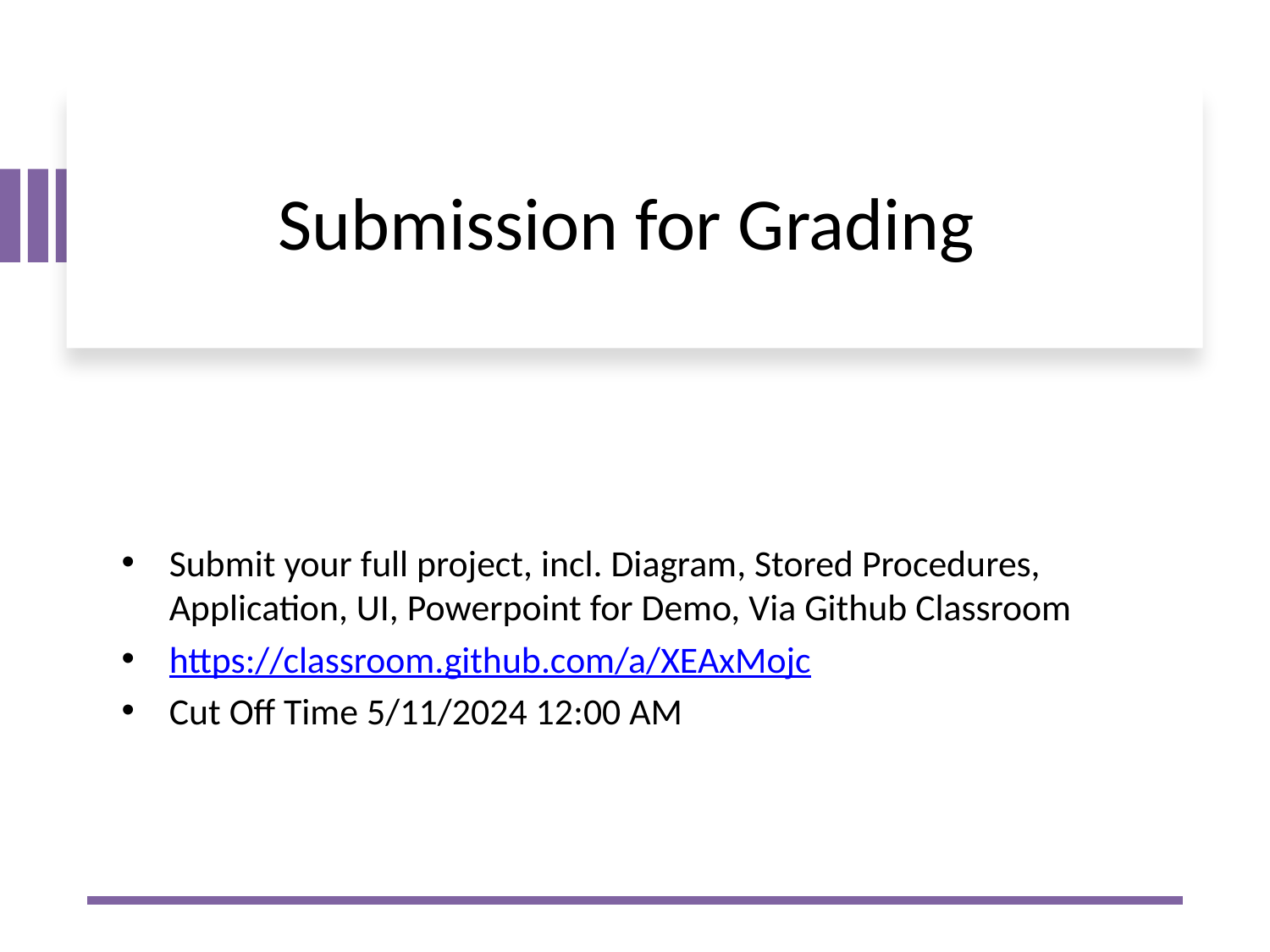

# Submission for Grading

Submit your full project, incl. Diagram, Stored Procedures, Application, UI, Powerpoint for Demo, Via Github Classroom
https://classroom.github.com/a/XEAxMojc
Cut Off Time 5/11/2024 12:00 AM